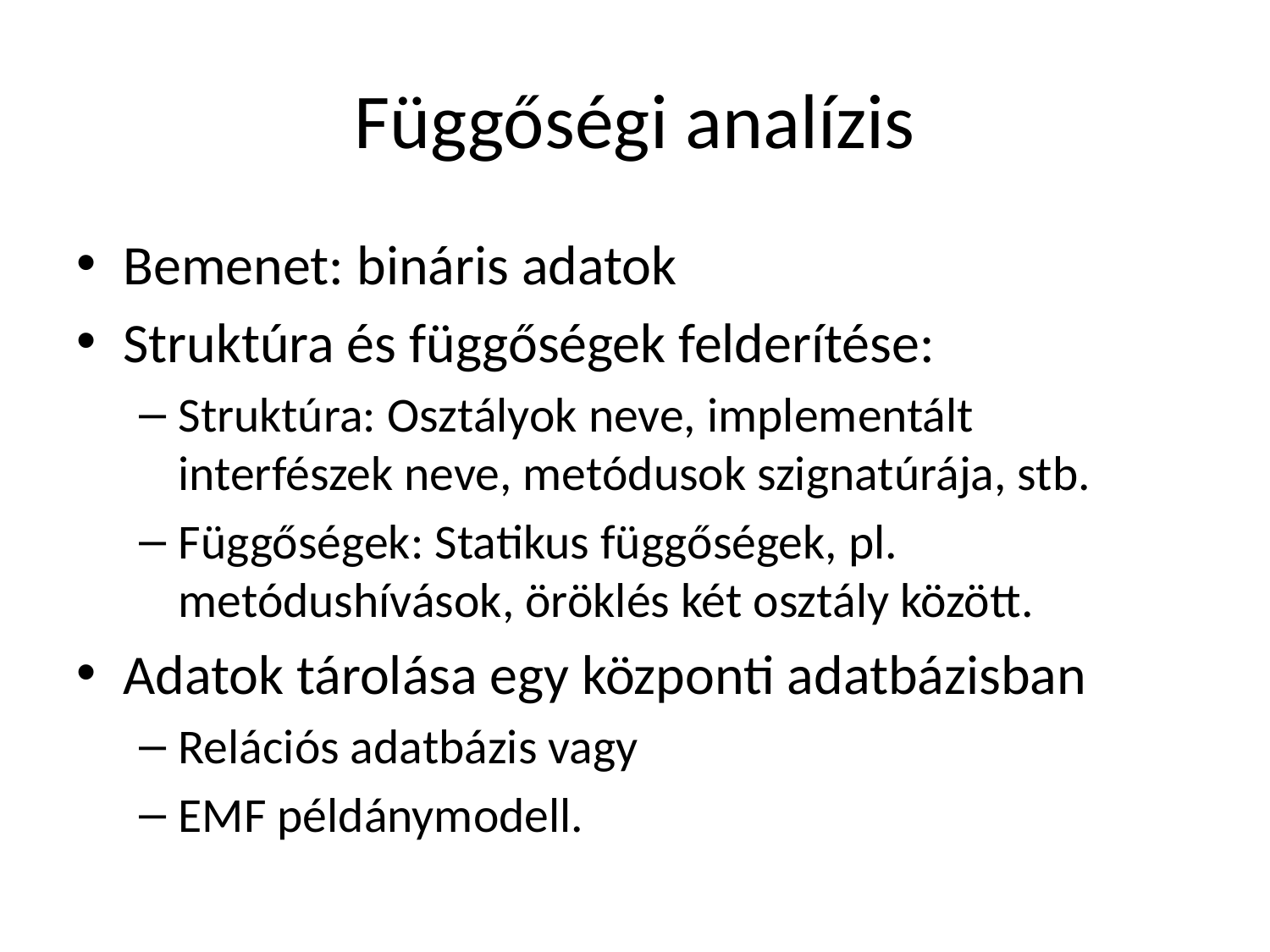

# Függőségi analízis
Bemenet: bináris adatok
Struktúra és függőségek felderítése:
Struktúra: Osztályok neve, implementált interfészek neve, metódusok szignatúrája, stb.
Függőségek: Statikus függőségek, pl. metódushívások, öröklés két osztály között.
Adatok tárolása egy központi adatbázisban
Relációs adatbázis vagy
EMF példánymodell.